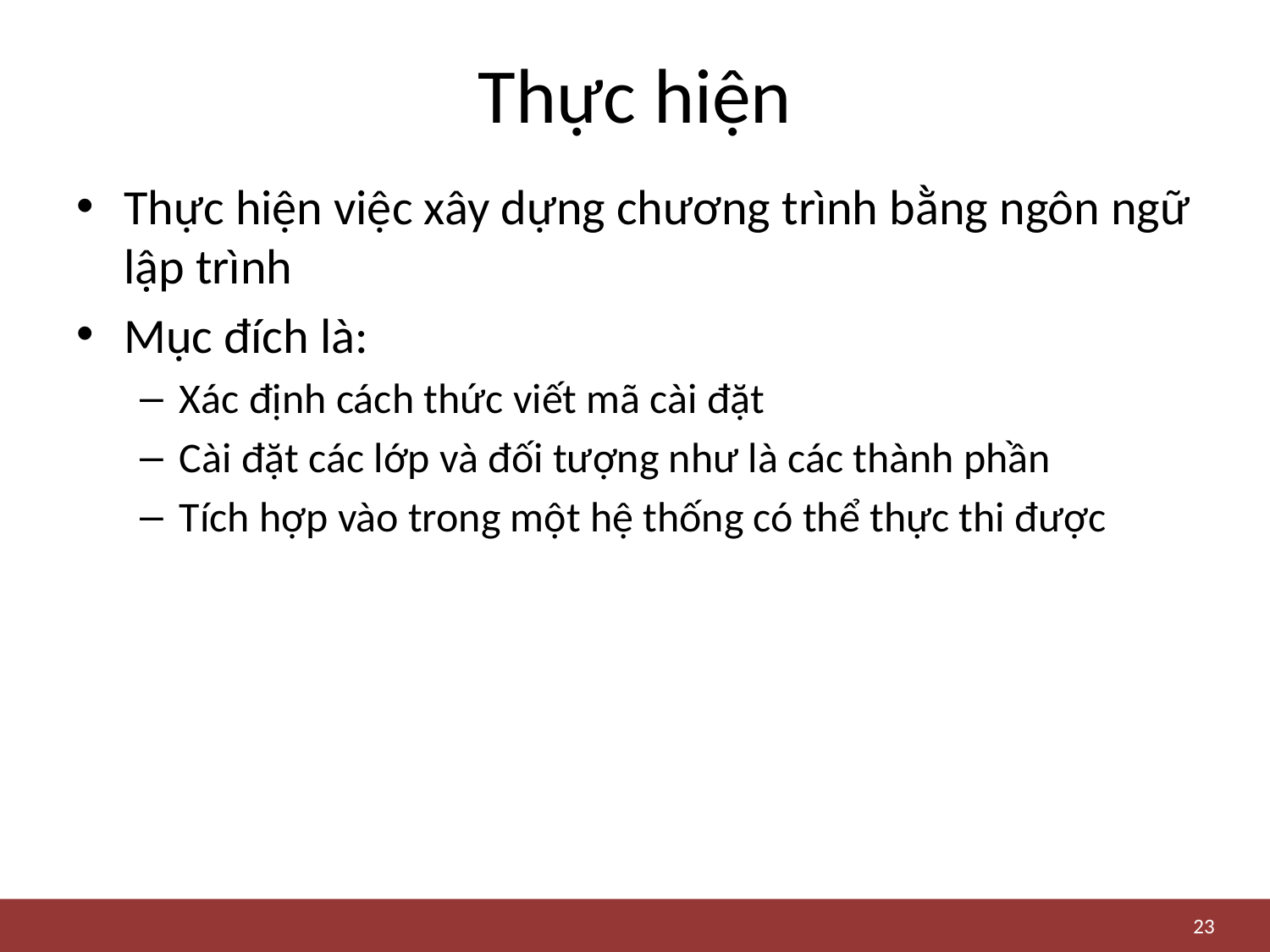

# Thực hiện
Thực hiện việc xây dựng chương trình bằng ngôn ngữ lập trình
Mục đích là:
Xác định cách thức viết mã cài đặt
Cài đặt các lớp và đối tượng như là các thành phần
Tích hợp vào trong một hệ thống có thể thực thi được